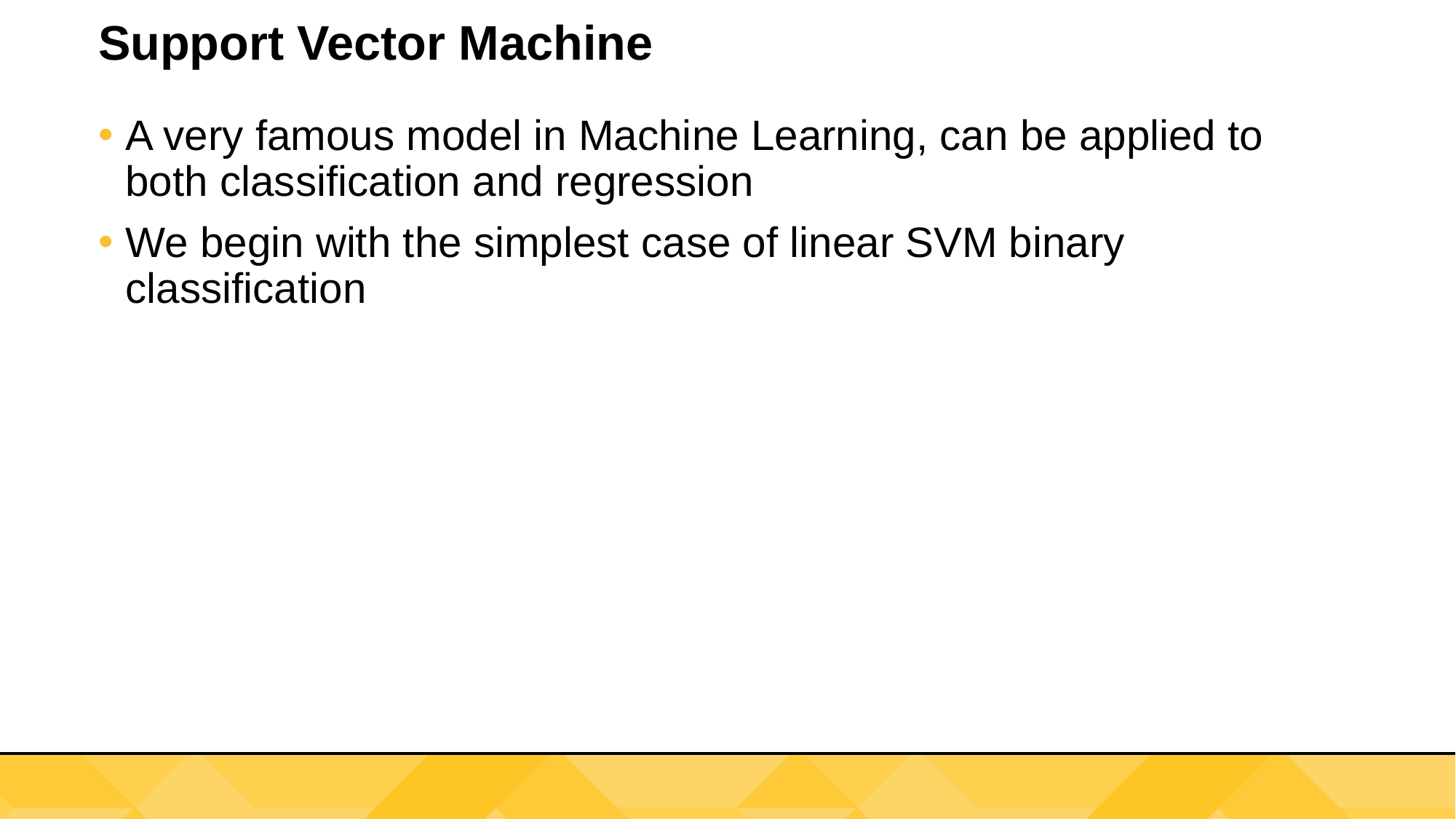

# Support Vector Machine
A very famous model in Machine Learning, can be applied to both classification and regression
We begin with the simplest case of linear SVM binary classification